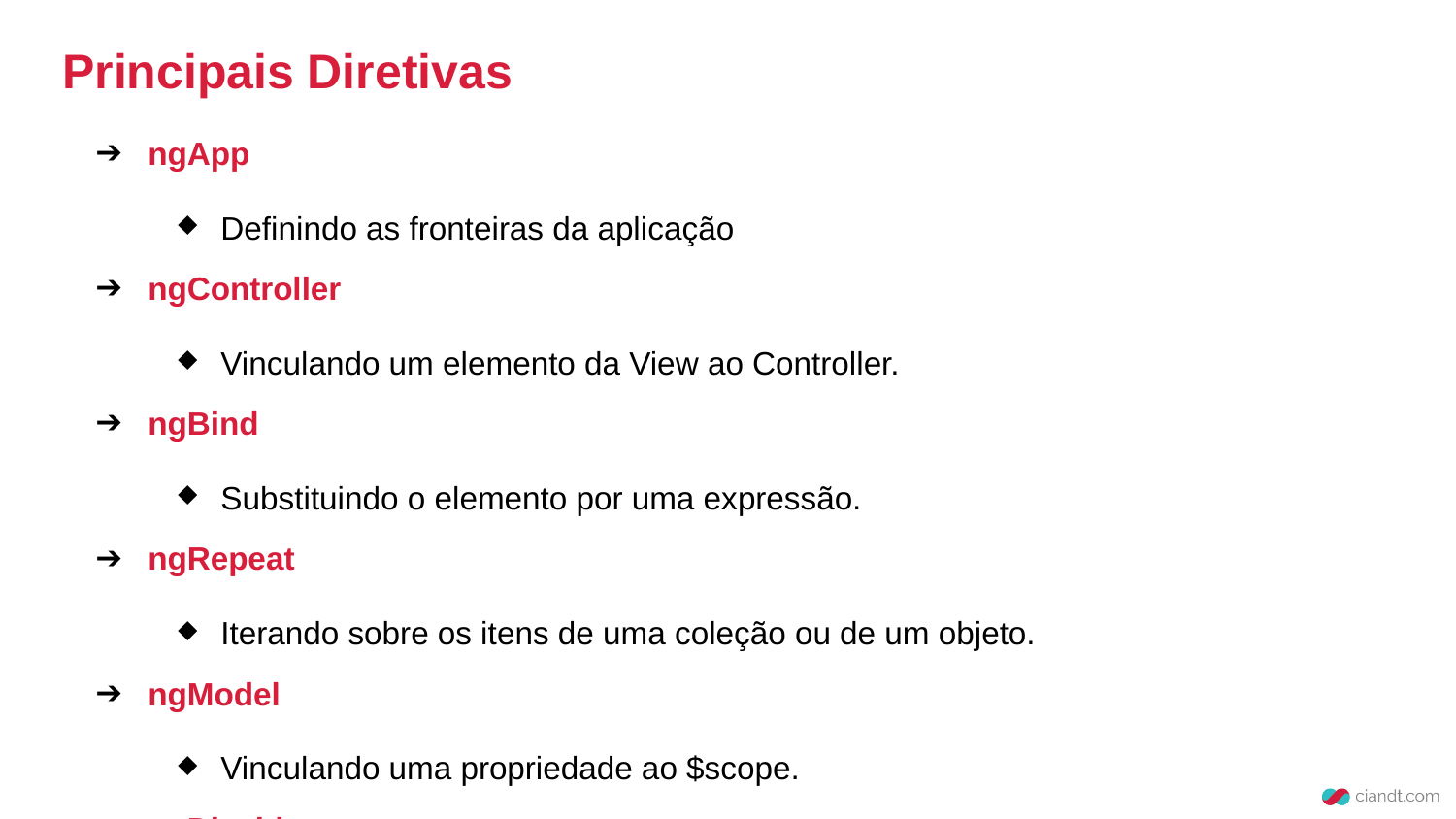

# Principais Diretivas
ngApp
Definindo as fronteiras da aplicação
ngController
Vinculando um elemento da View ao Controller.
ngBind
Substituindo o elemento por uma expressão.
ngRepeat
Iterando sobre os itens de uma coleção ou de um objeto.
ngModel
Vinculando uma propriedade ao $scope.
ngDisable
Desabilitanta um elemento dinamicamente.